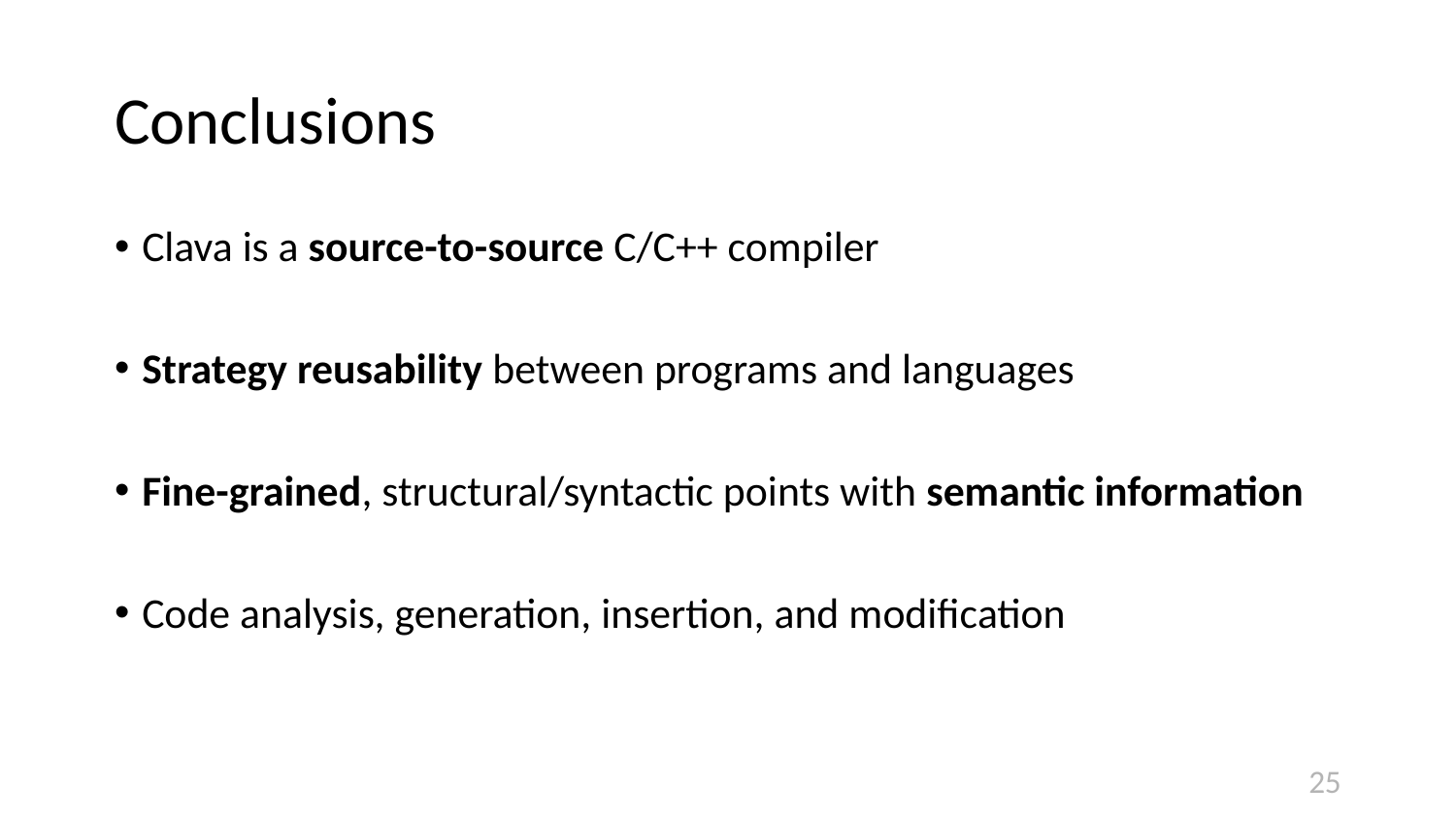

# Conclusions
Clava is a source-to-source C/C++ compiler

Strategy reusability between programs and languages

Fine-grained, structural/syntactic points with semantic information

Code analysis, generation, insertion, and modification

25